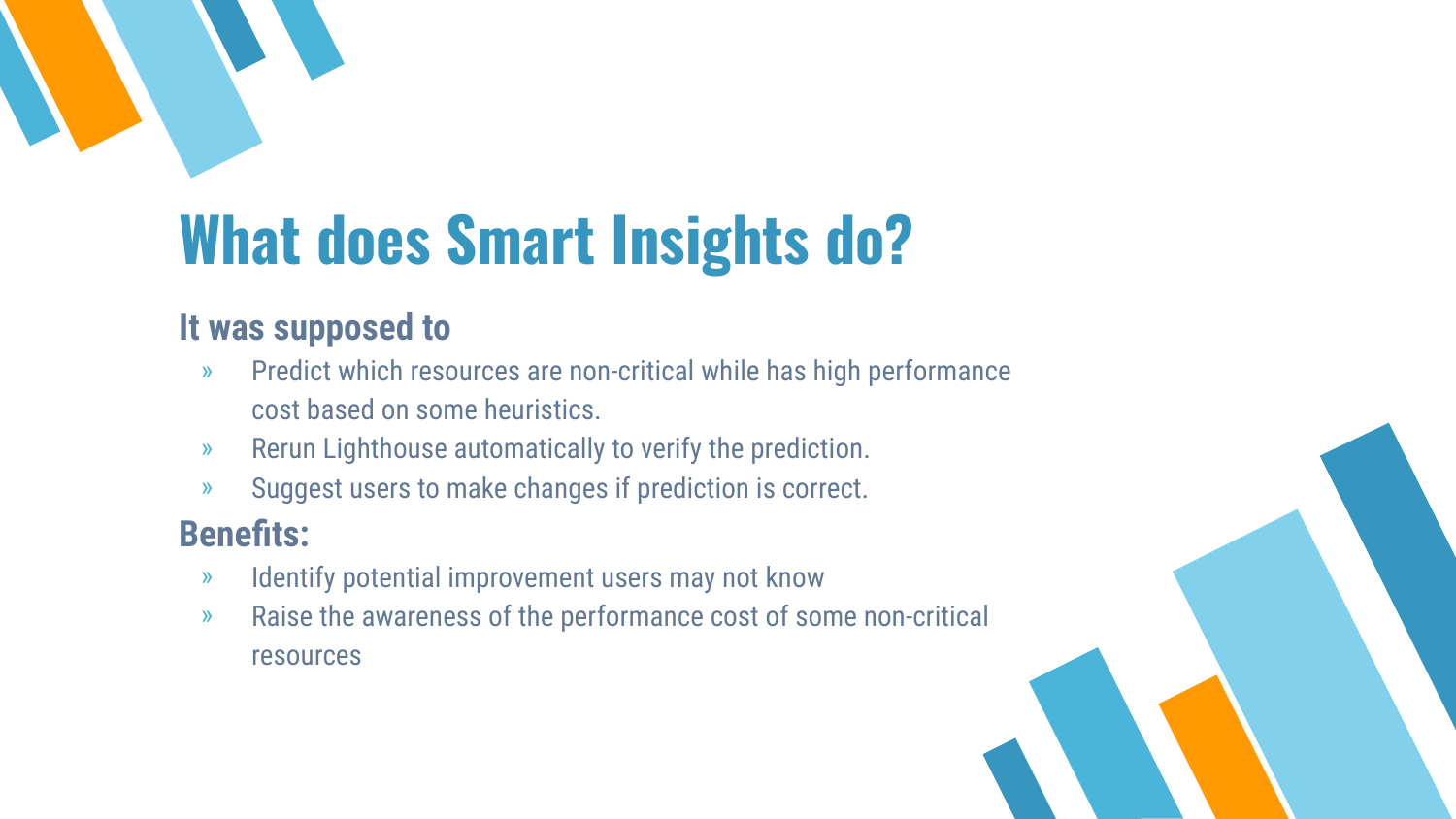

# What does Smart Insights do?
It was supposed to
Predict which resources are non-critical while has high performance cost based on some heuristics.
Rerun Lighthouse automatically to verify the prediction.
Suggest users to make changes if prediction is correct.
Benefits:
Identify potential improvement users may not know
Raise the awareness of the performance cost of some non-critical resources